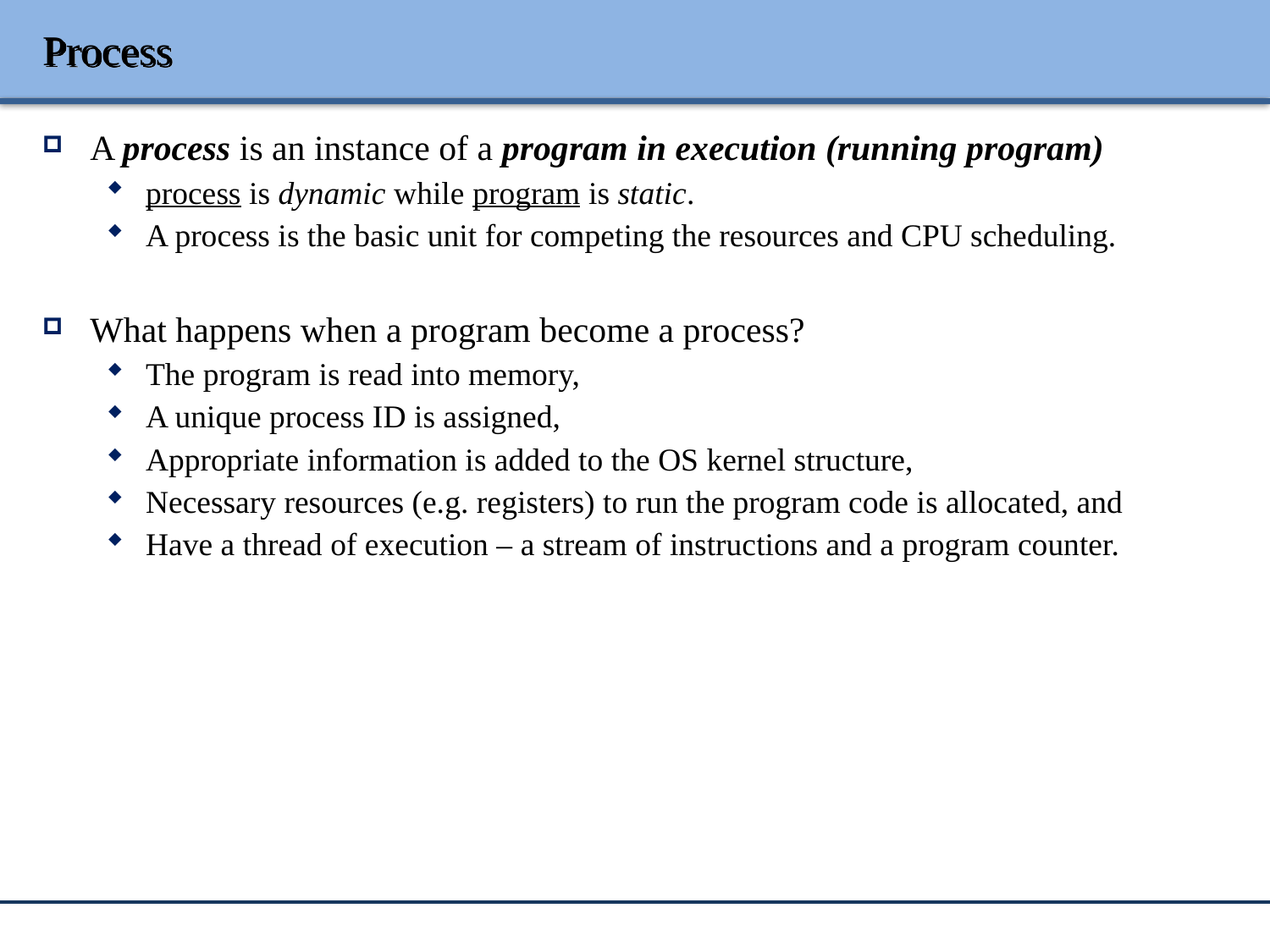

# Process
A process is an instance of a program in execution (running program)
process is dynamic while program is static.
A process is the basic unit for competing the resources and CPU scheduling.

What happens when a program become a process?
The program is read into memory,
A unique process ID is assigned,
Appropriate information is added to the OS kernel structure,
Necessary resources (e.g. registers) to run the program code is allocated, and
Have a thread of execution – a stream of instructions and a program counter.